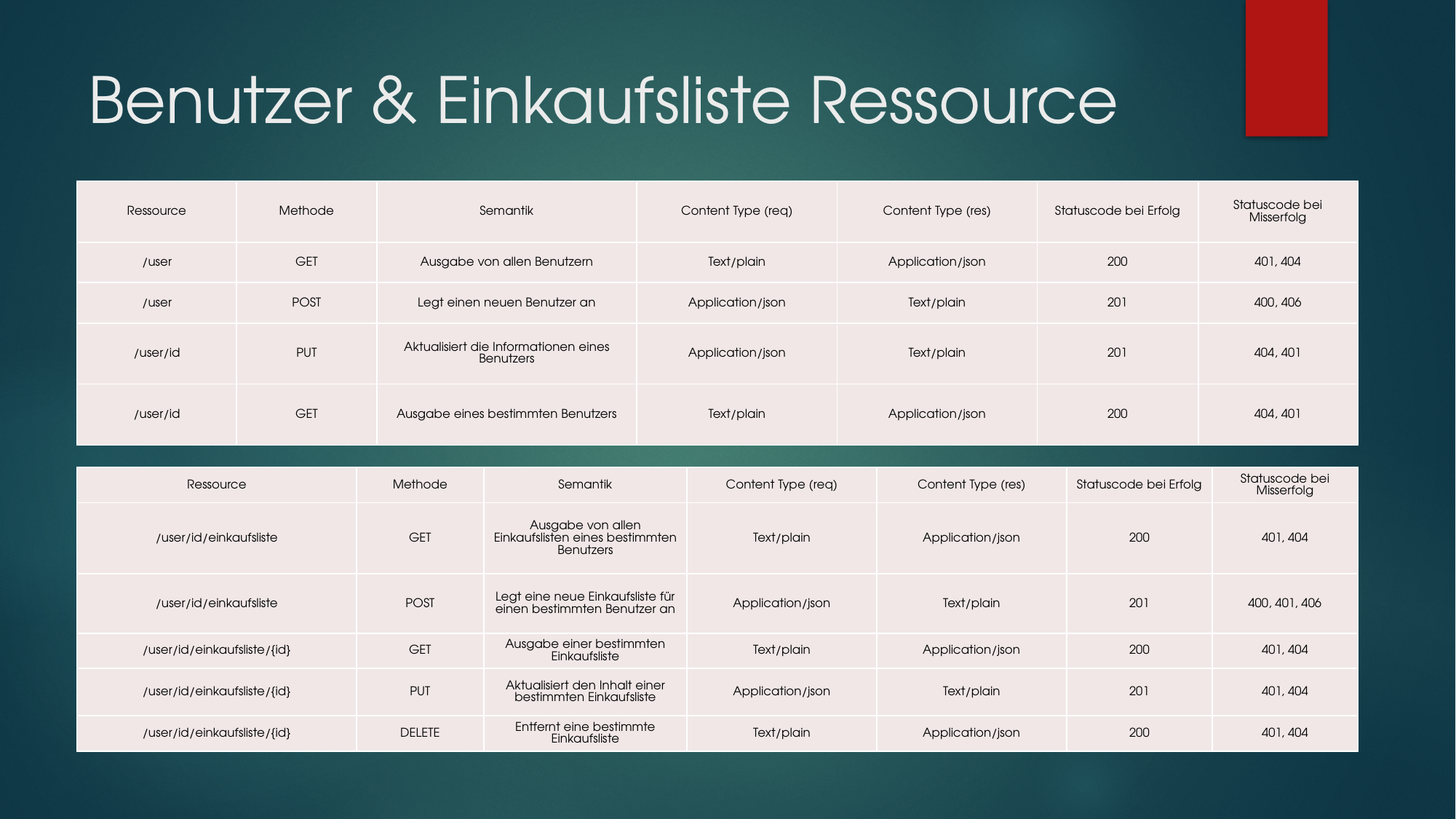

# Benutzer & Einkaufsliste Ressource
| Ressource | Methode | Semantik | Content Type (req) | Content Type (res) | Statuscode bei Erfolg | Statuscode bei Misserfolg |
| --- | --- | --- | --- | --- | --- | --- |
| /user | GET | Ausgabe von allen Benutzern | Text/plain | Application/json | 200 | 401, 404 |
| /user | POST | Legt einen neuen Benutzer an | Application/json | Text/plain | 201 | 400, 406 |
| /user/id | PUT | Aktualisiert die Informationen eines Benutzers | Application/json | Text/plain | 201 | 404, 401 |
| /user/id | GET | Ausgabe eines bestimmten Benutzers | Text/plain | Application/json | 200 | 404, 401 |
| Ressource | Methode | Semantik | Content Type (req) | Content Type (res) | Statuscode bei Erfolg | Statuscode bei Misserfolg |
| --- | --- | --- | --- | --- | --- | --- |
| /user/id/einkaufsliste | GET | Ausgabe von allen Einkaufslisten eines bestimmten Benutzers | Text/plain | Application/json | 200 | 401, 404 |
| /user/id/einkaufsliste | POST | Legt eine neue Einkaufsliste für einen bestimmten Benutzer an | Application/json | Text/plain | 201 | 400, 401, 406 |
| /user/id/einkaufsliste/{id} | GET | Ausgabe einer bestimmten Einkaufsliste | Text/plain | Application/json | 200 | 401, 404 |
| /user/id/einkaufsliste/{id} | PUT | Aktualisiert den Inhalt einer bestimmten Einkaufsliste | Application/json | Text/plain | 201 | 401, 404 |
| /user/id/einkaufsliste/{id} | DELETE | Entfernt eine bestimmte Einkaufsliste | Text/plain | Application/json | 200 | 401, 404 |